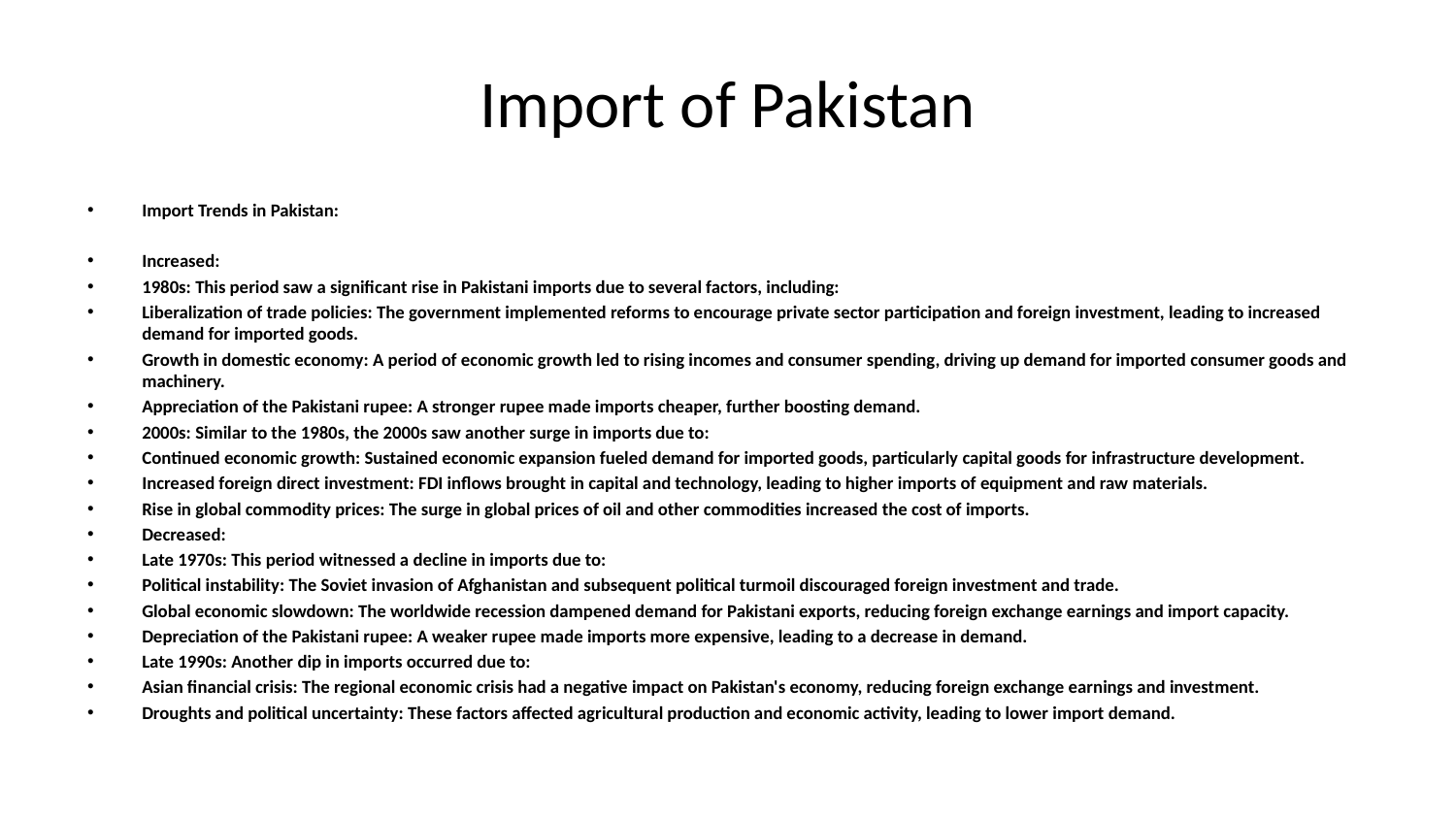

# Import of Pakistan
Import Trends in Pakistan:

Increased:
1980s: This period saw a significant rise in Pakistani imports due to several factors, including:
Liberalization of trade policies: The government implemented reforms to encourage private sector participation and foreign investment, leading to increased demand for imported goods.
Growth in domestic economy: A period of economic growth led to rising incomes and consumer spending, driving up demand for imported consumer goods and machinery.
Appreciation of the Pakistani rupee: A stronger rupee made imports cheaper, further boosting demand.
2000s: Similar to the 1980s, the 2000s saw another surge in imports due to:
Continued economic growth: Sustained economic expansion fueled demand for imported goods, particularly capital goods for infrastructure development.
Increased foreign direct investment: FDI inflows brought in capital and technology, leading to higher imports of equipment and raw materials.
Rise in global commodity prices: The surge in global prices of oil and other commodities increased the cost of imports.
Decreased:
Late 1970s: This period witnessed a decline in imports due to:
Political instability: The Soviet invasion of Afghanistan and subsequent political turmoil discouraged foreign investment and trade.
Global economic slowdown: The worldwide recession dampened demand for Pakistani exports, reducing foreign exchange earnings and import capacity.
Depreciation of the Pakistani rupee: A weaker rupee made imports more expensive, leading to a decrease in demand.
Late 1990s: Another dip in imports occurred due to:
Asian financial crisis: The regional economic crisis had a negative impact on Pakistan's economy, reducing foreign exchange earnings and investment.
Droughts and political uncertainty: These factors affected agricultural production and economic activity, leading to lower import demand.